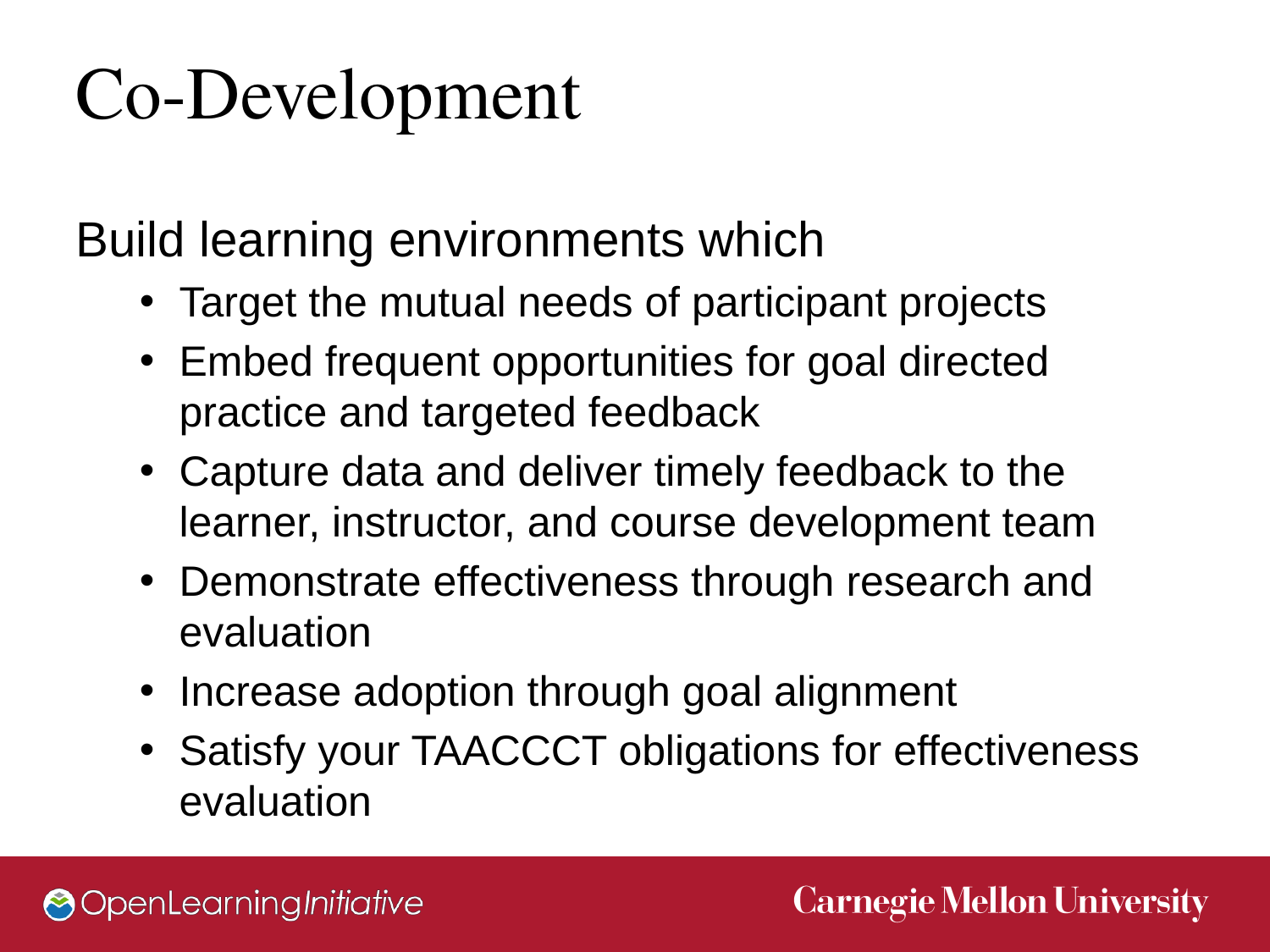

# Co-Development
Build learning environments which
Target the mutual needs of participant projects
Embed frequent opportunities for goal directed practice and targeted feedback
Capture data and deliver timely feedback to the learner, instructor, and course development team
Demonstrate effectiveness through research and evaluation
Increase adoption through goal alignment
Satisfy your TAACCCT obligations for effectiveness evaluation